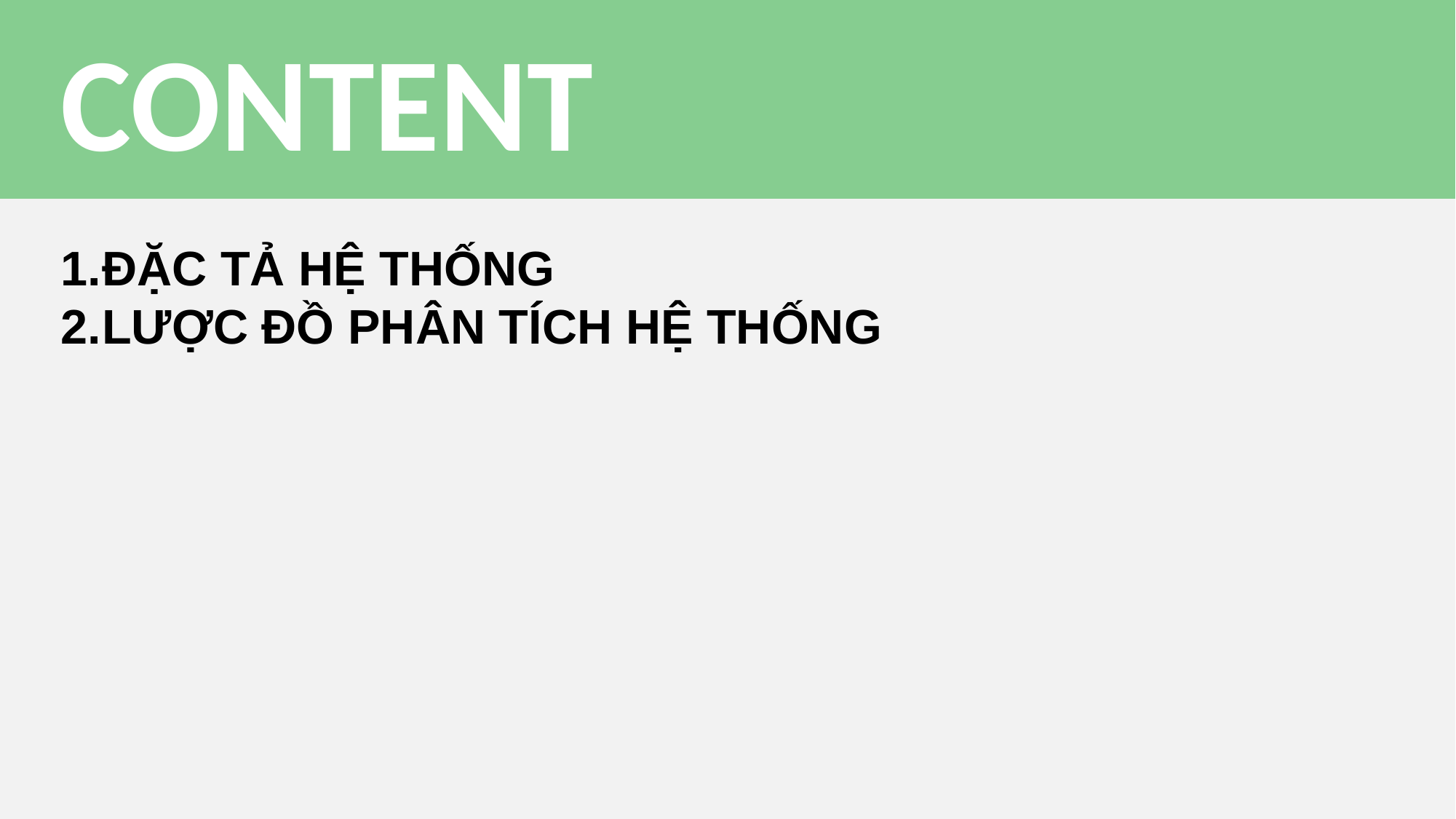

# CONTENT
ĐẶC TẢ HỆ THỐNG
LƯỢC ĐỒ PHÂN TÍCH HỆ THỐNG